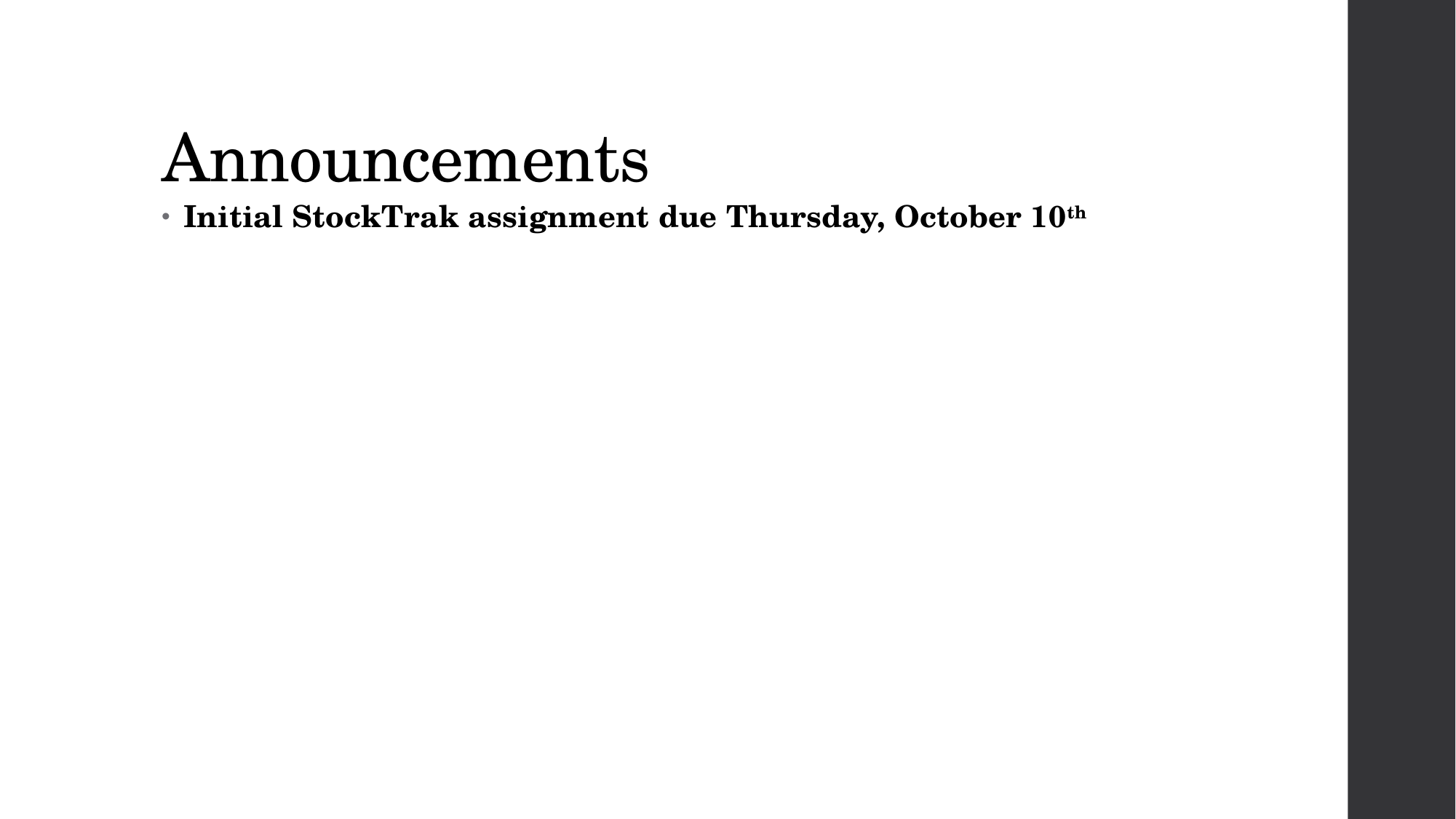

# Announcements
Initial StockTrak assignment due Thursday, October 10th